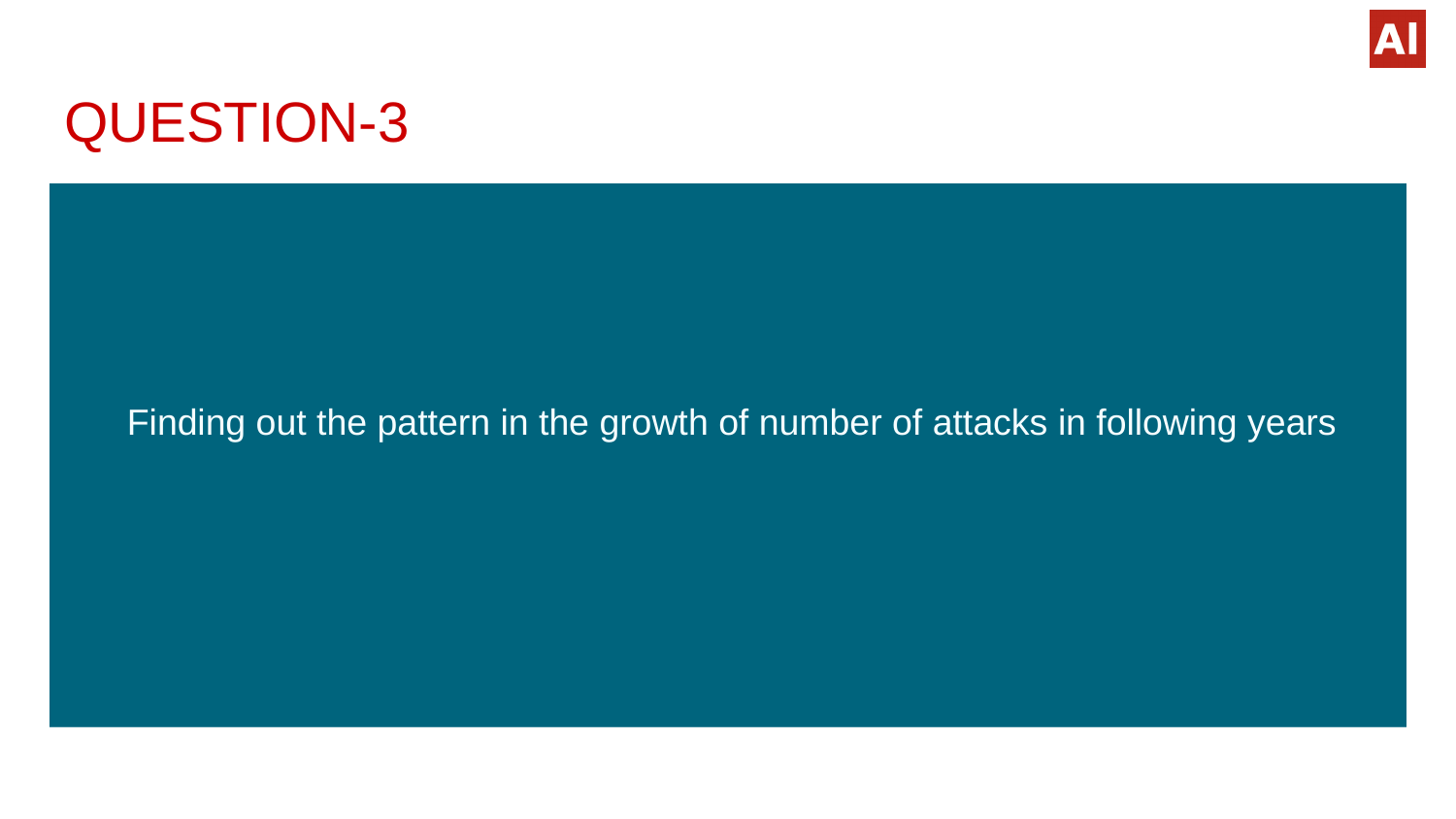

# QUESTION-3

Finding out the pattern in the growth of number of attacks in following years